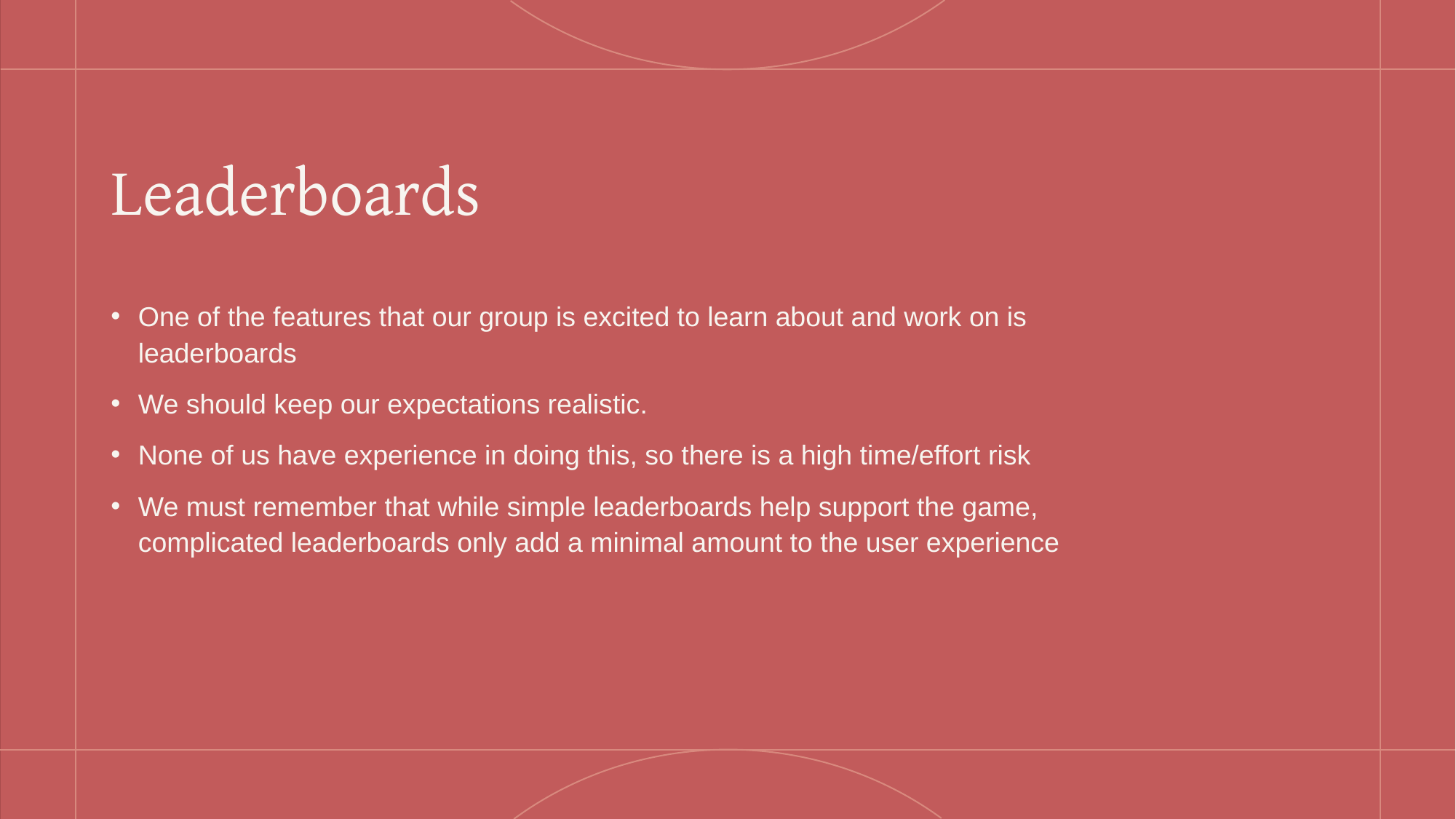

# Leaderboards
One of the features that our group is excited to learn about and work on is leaderboards
We should keep our expectations realistic.
None of us have experience in doing this, so there is a high time/effort risk
We must remember that while simple leaderboards help support the game, complicated leaderboards only add a minimal amount to the user experience